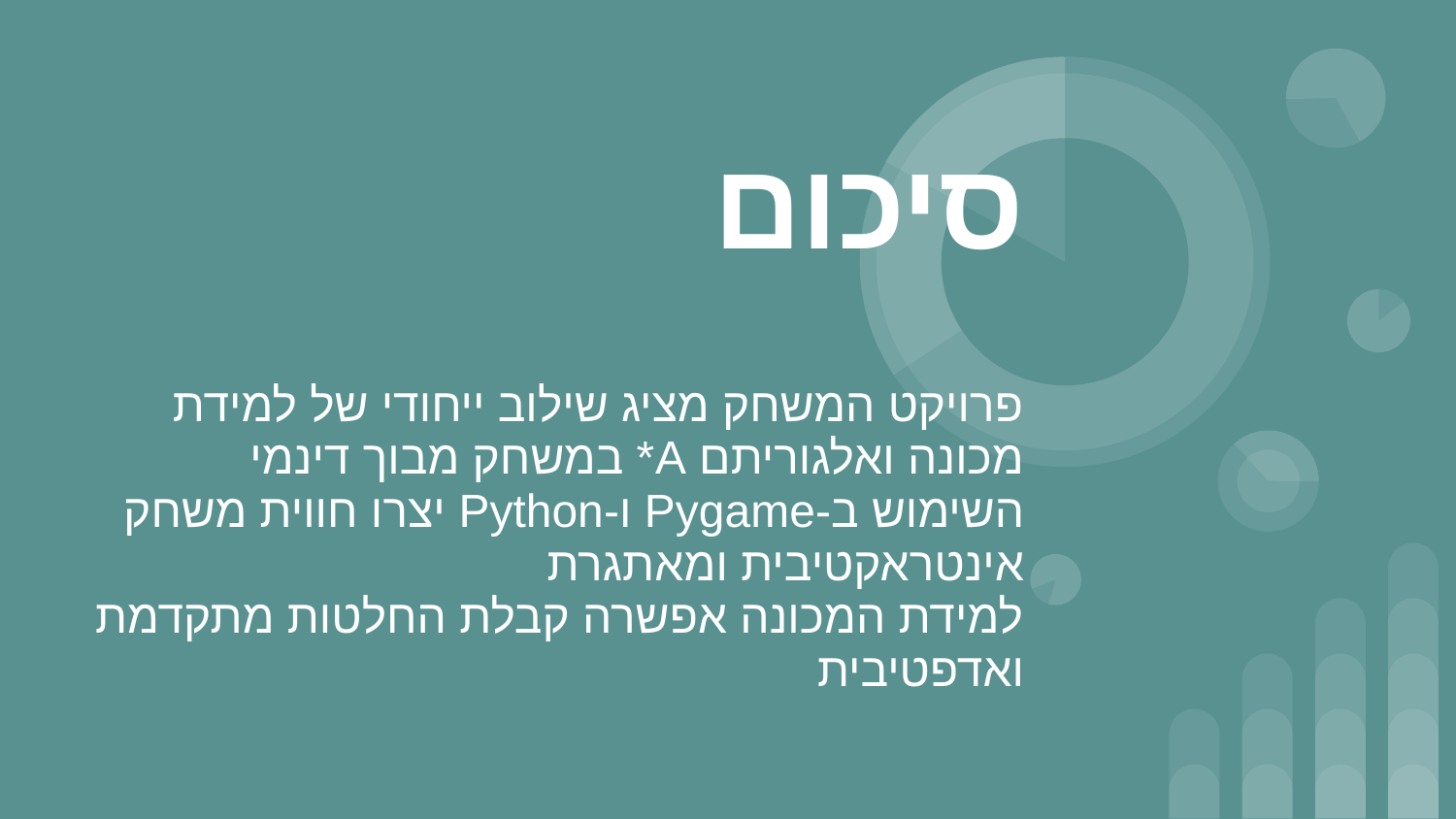

# סיכום
פרויקט המשחק מציג שילוב ייחודי של למידת מכונה ואלגוריתם A* במשחק מבוך דינמי
השימוש ב-Pygame ו-Python יצרו חווית משחק אינטראקטיבית ומאתגרת
למידת המכונה אפשרה קבלת החלטות מתקדמת ואדפטיבית